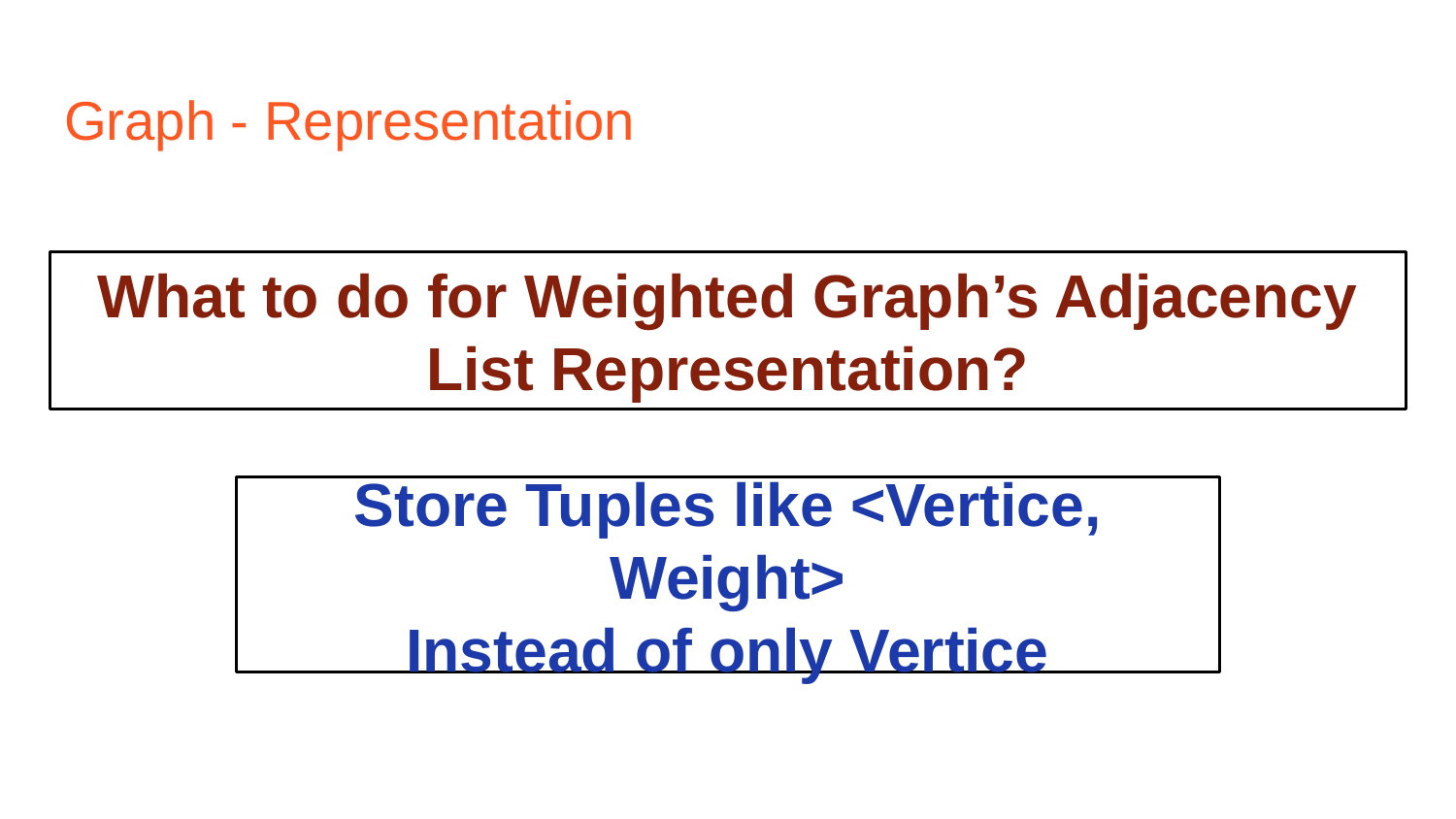

# Graph - Representation
What to do for Weighted Graph’s Adjacency List Representation?
Store Tuples like <Vertice, Weight>
Instead of only Vertice